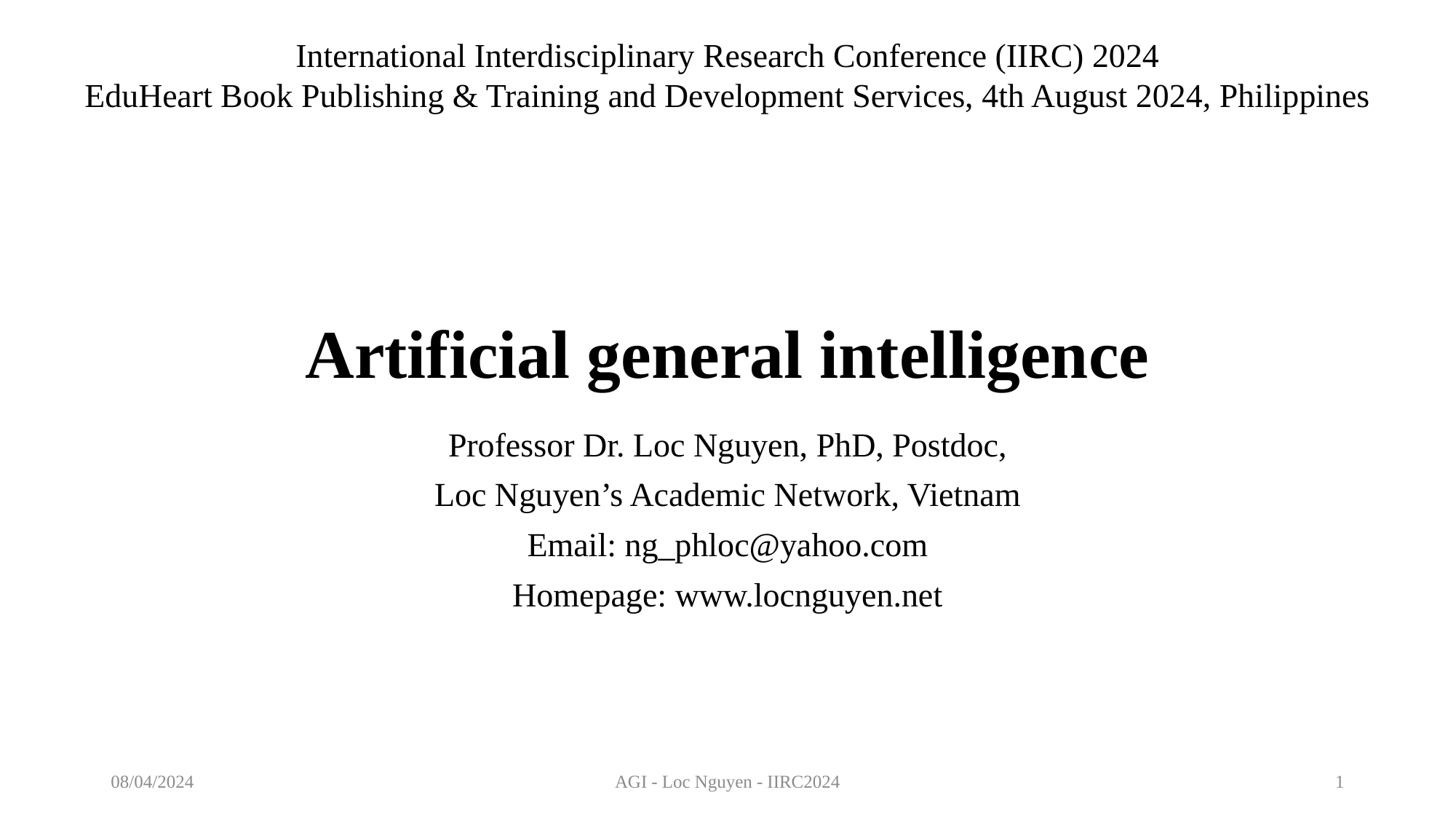

International Interdisciplinary Research Conference (IIRC) 2024
EduHeart Book Publishing & Training and Development Services, 4th August 2024, Philippines
# Artificial general intelligence
Professor Dr. Loc Nguyen, PhD, Postdoc,
Loc Nguyen’s Academic Network, Vietnam
Email: ng_phloc@yahoo.com
Homepage: www.locnguyen.net

08/04/2024
AGI - Loc Nguyen - IIRC2024
1